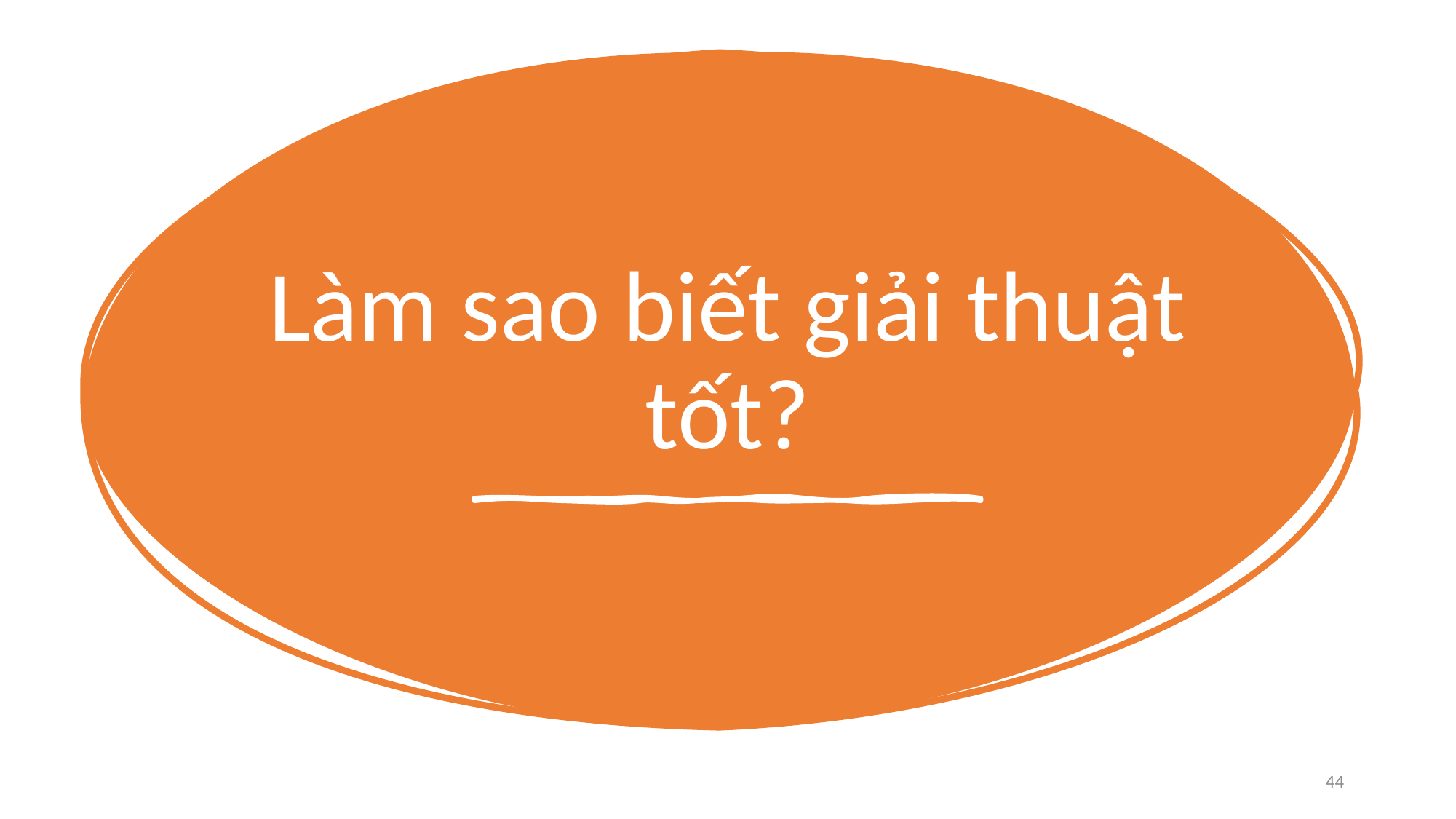

# Làm sao biết giải thuật tốt?

44